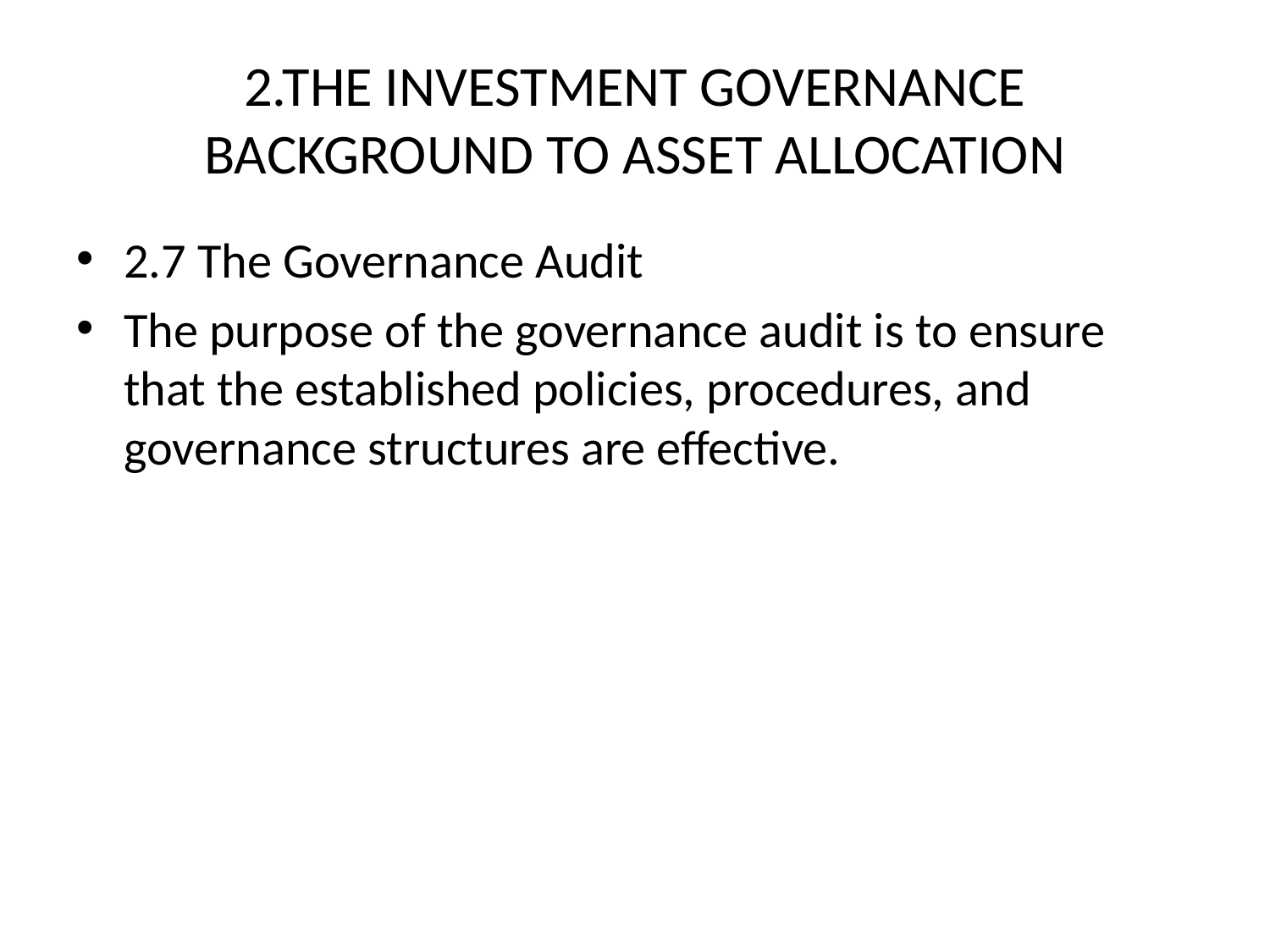

# 2.THE INVESTMENT GOVERNANCE BACKGROUND TO ASSET ALLOCATION
2.7 The Governance Audit
The purpose of the governance audit is to ensure that the established policies, procedures, and governance structures are effective.